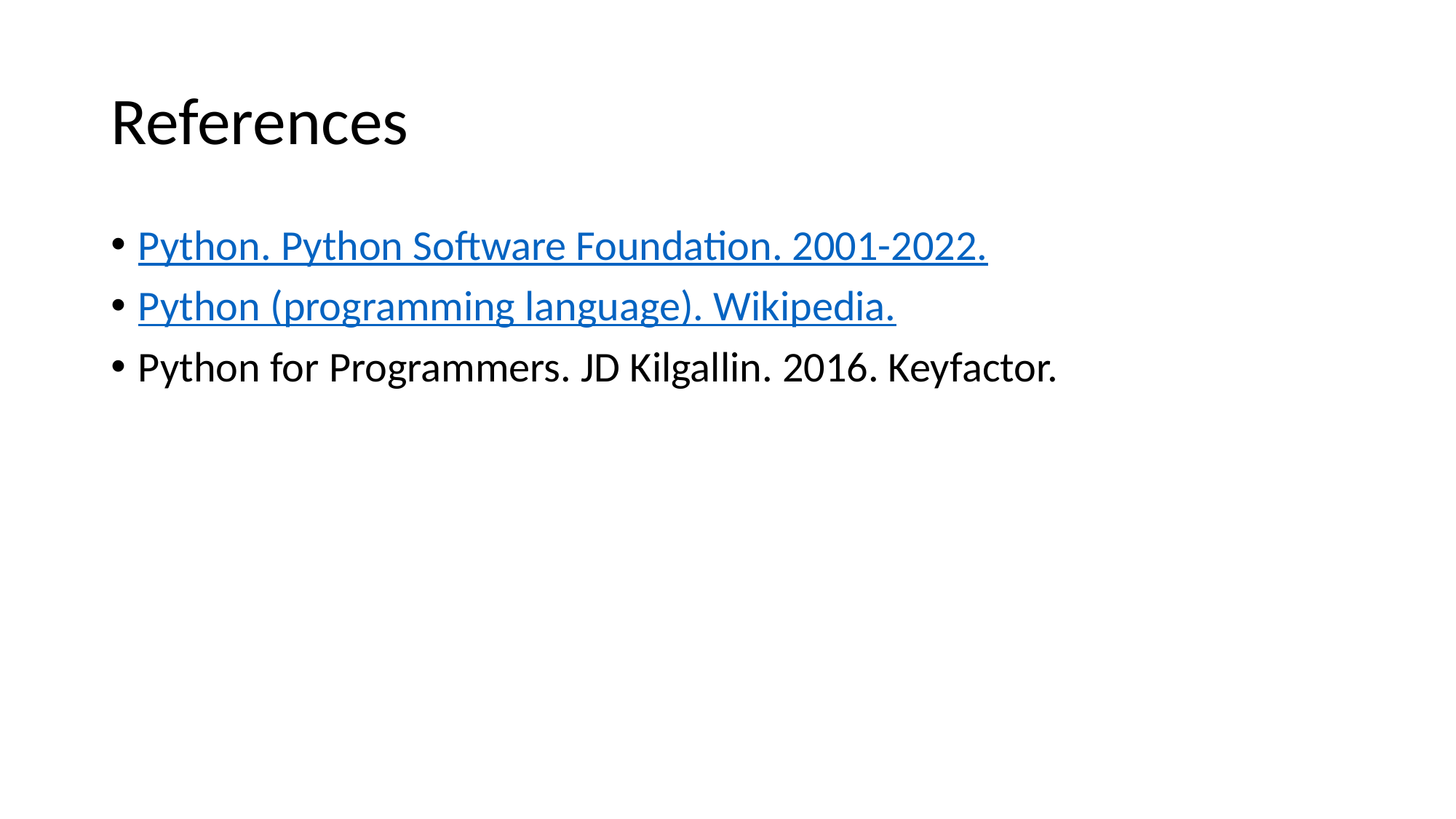

# References
Python. Python Software Foundation. 2001-2022.
Python (programming language). Wikipedia.
Python for Programmers. JD Kilgallin. 2016. Keyfactor.